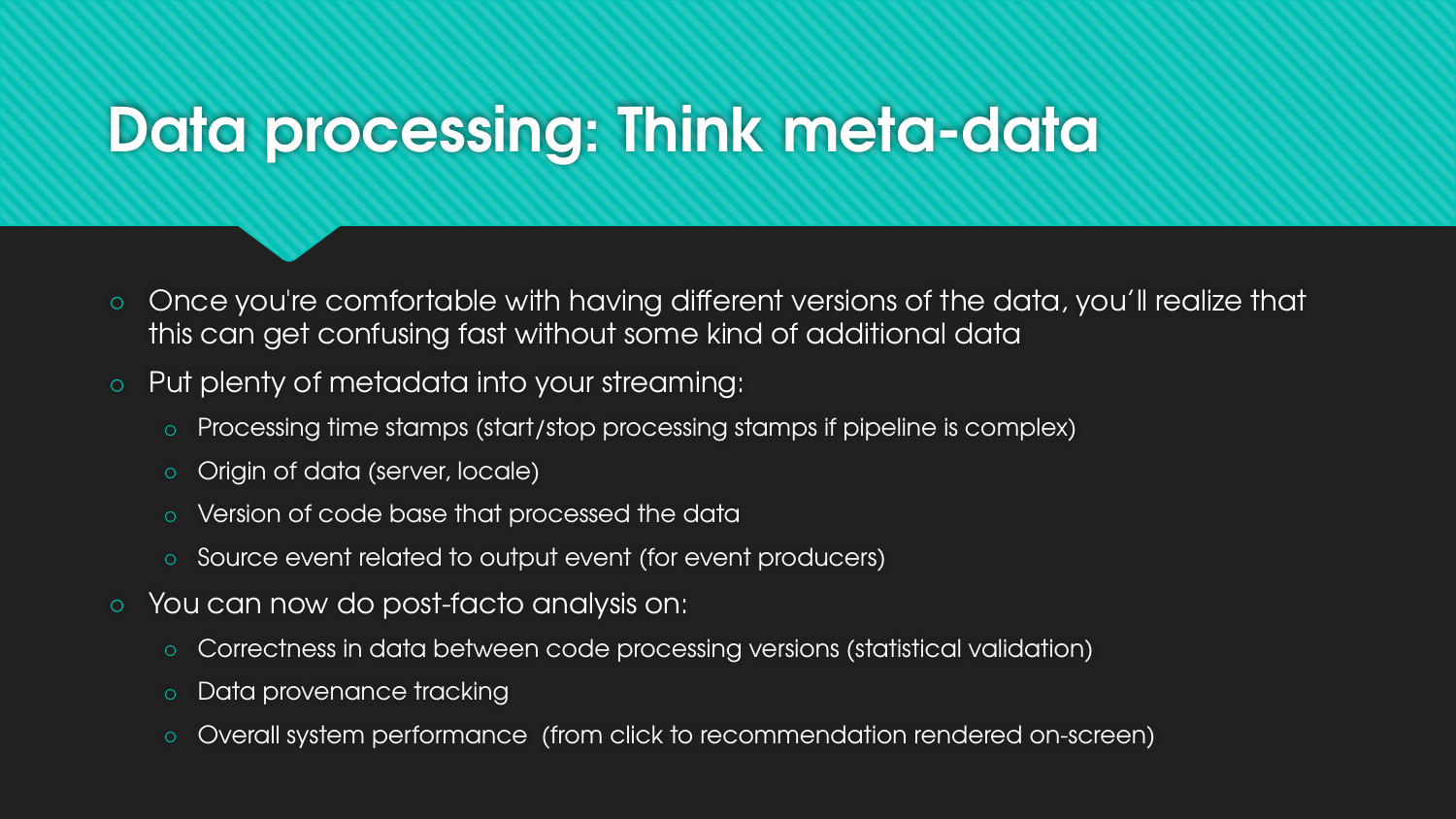

# Data processing: Think meta-data
Once you're comfortable with having different versions of the data, you’ll realize that this can get confusing fast without some kind of additional data
Put plenty of metadata into your streaming:
Processing time stamps (start/stop processing stamps if pipeline is complex)
Origin of data (server, locale)
Version of code base that processed the data
Source event related to output event (for event producers)
You can now do post-facto analysis on:
Correctness in data between code processing versions (statistical validation)
Data provenance tracking
Overall system performance  (from click to recommendation rendered on-screen)